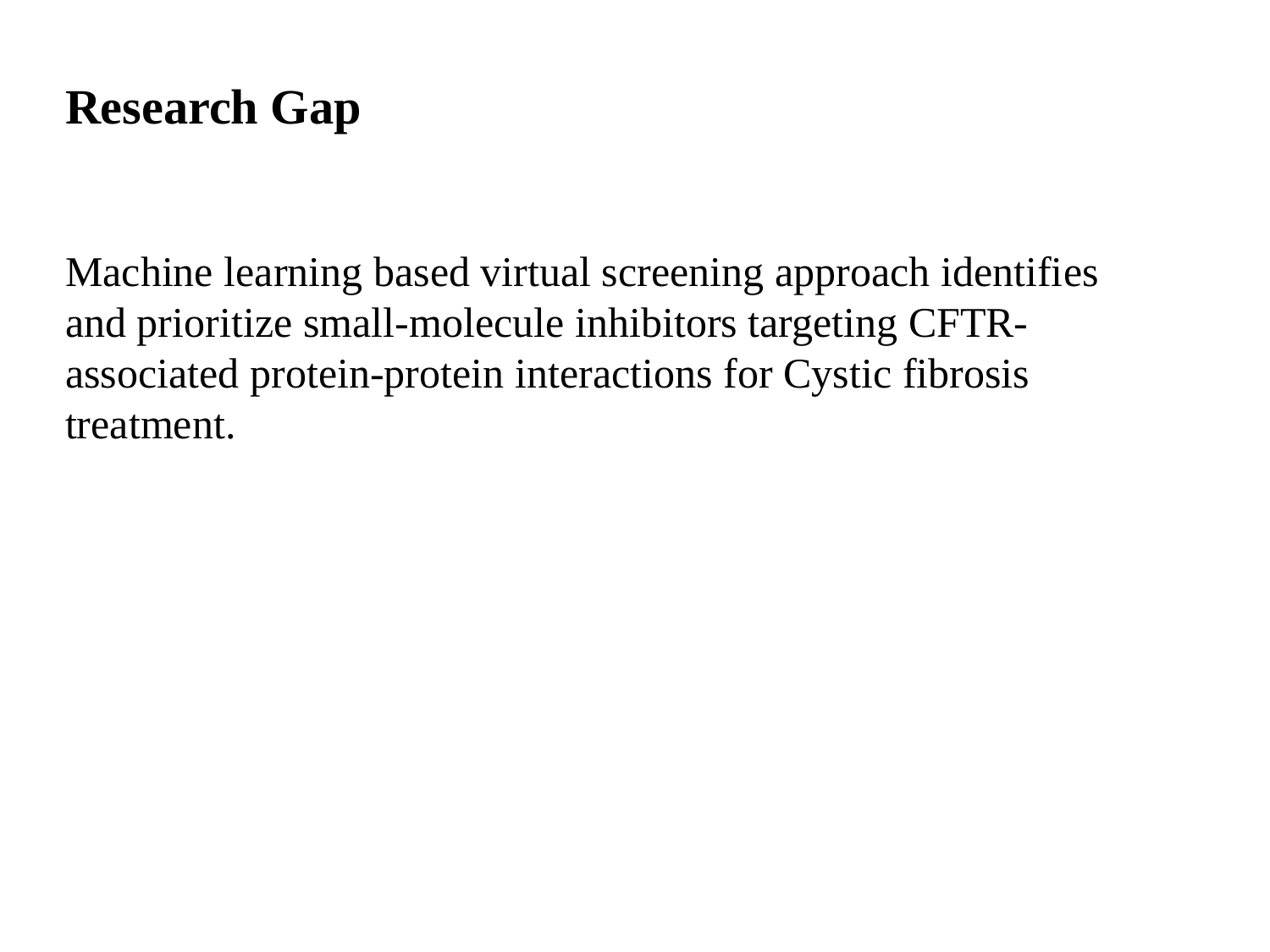

Research Gap

Machine learning based virtual screening approach identifies and prioritize small-molecule inhibitors targeting CFTR-associated protein-protein interactions for Cystic fibrosis treatment.